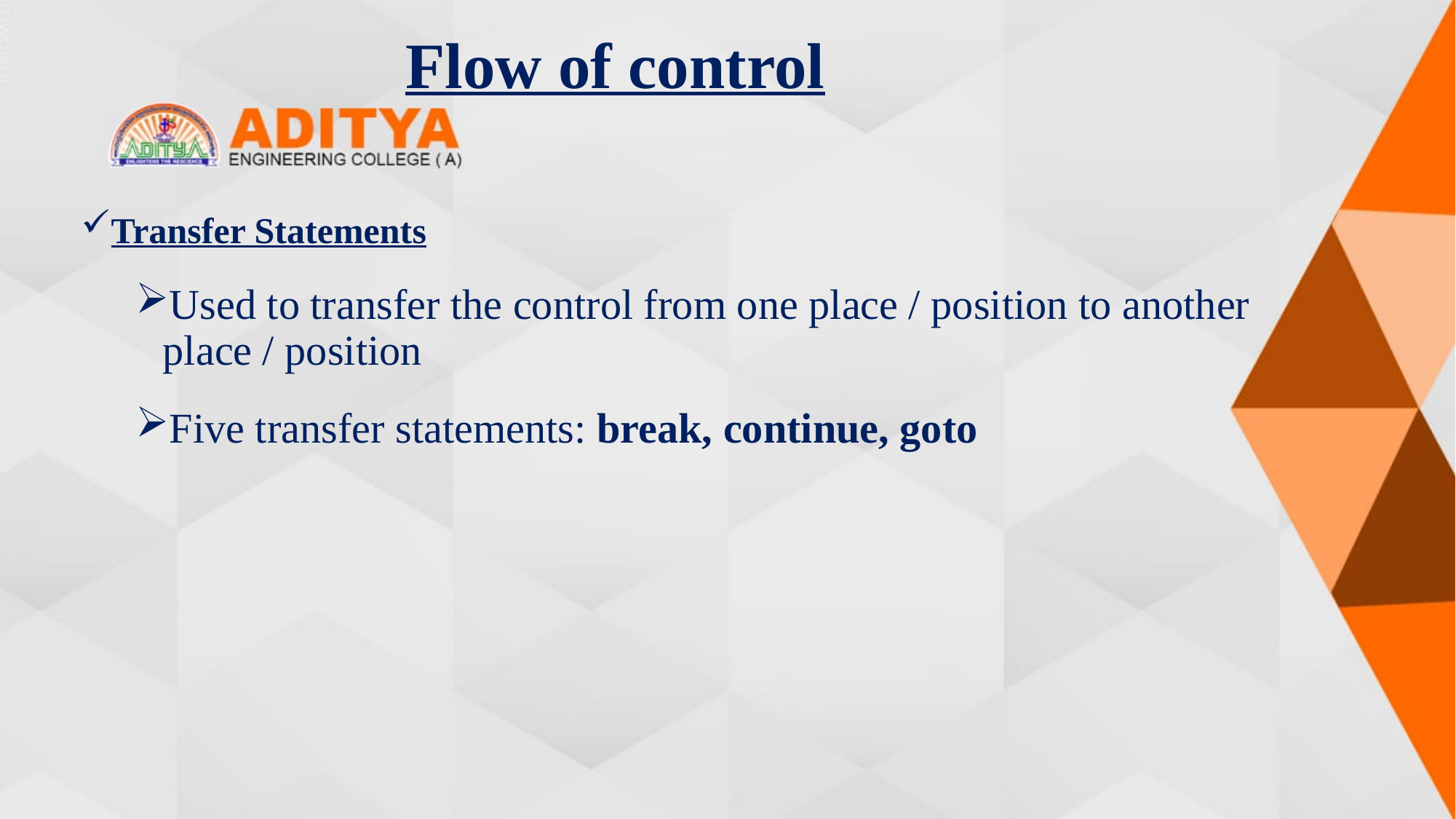

# Flow of control
Transfer Statements
Used to transfer the control from one place / position to another place / position
Five transfer statements: break, continue, goto